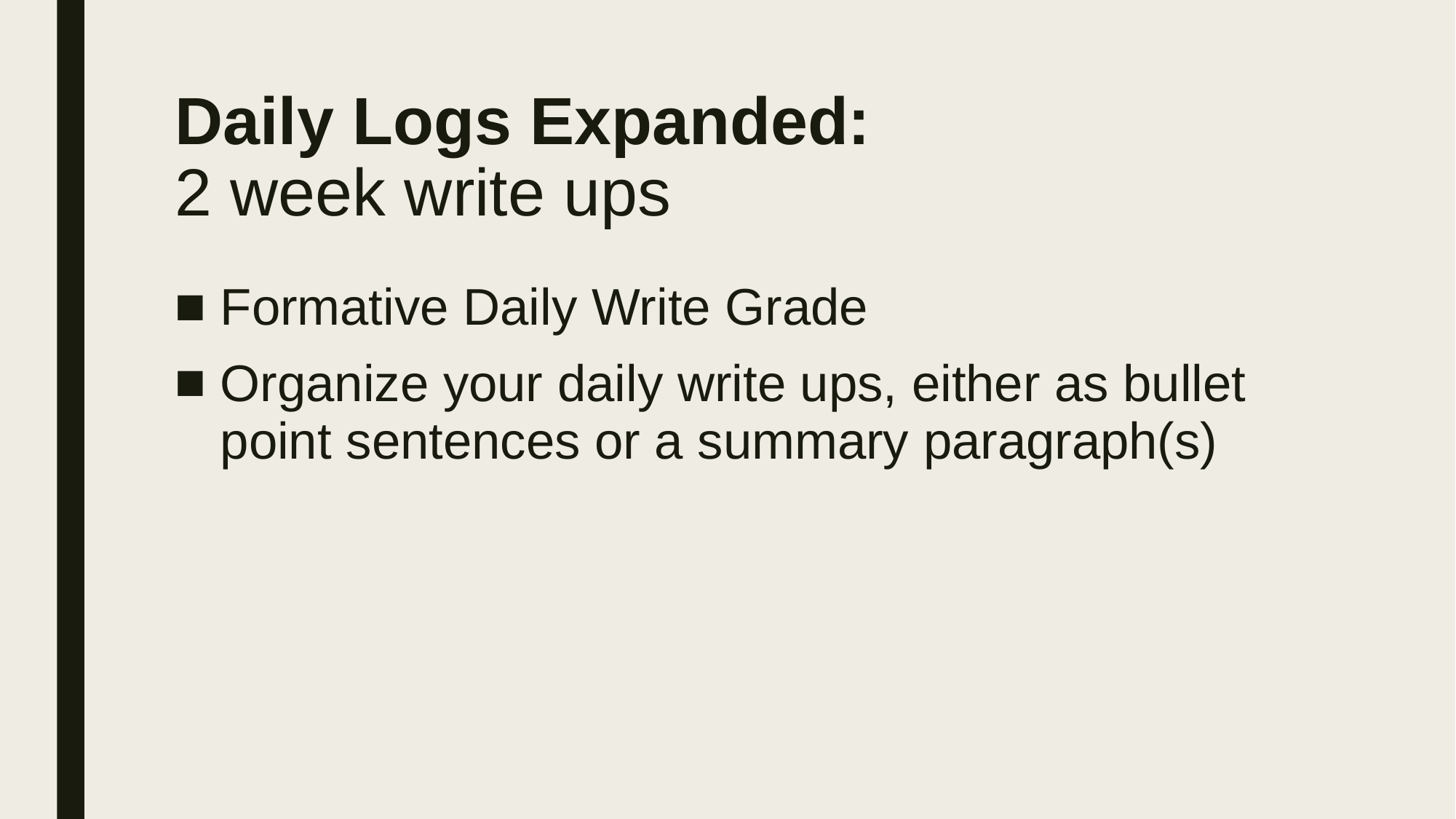

# Daily Logs Expanded: 2 week write ups
Formative Daily Write Grade
Organize your daily write ups, either as bullet point sentences or a summary paragraph(s)